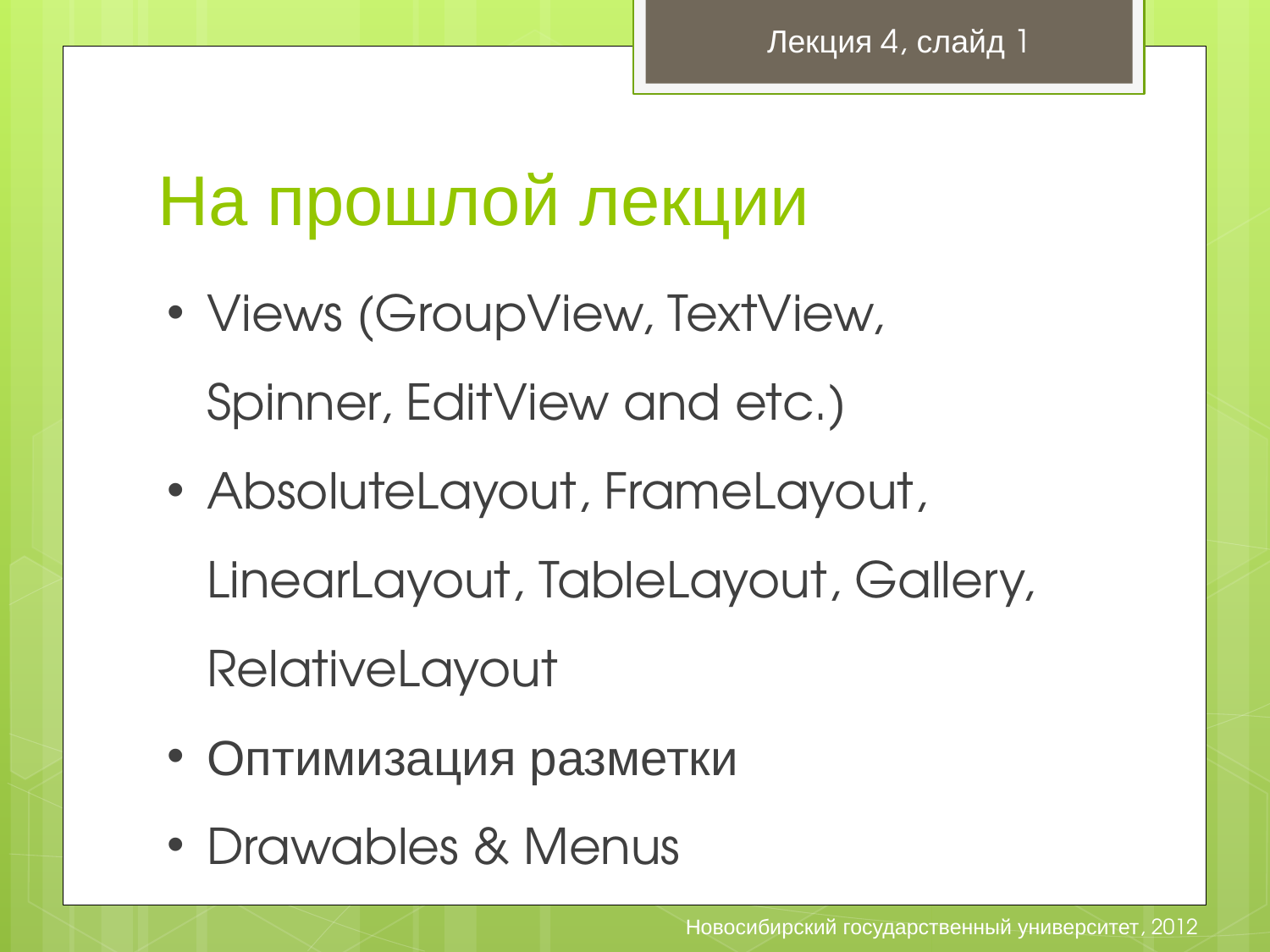

Лекция 4, слайд 1
# На прошлой лекции
Views (GroupView, TextView, Spinner, EditView and etc.)
AbsoluteLayout, FrameLayout, LinearLayout, TableLayout, Gallery, RelativeLayout
Оптимизация разметки
Drawables & Menus
Новосибирский государственный университет, 2012